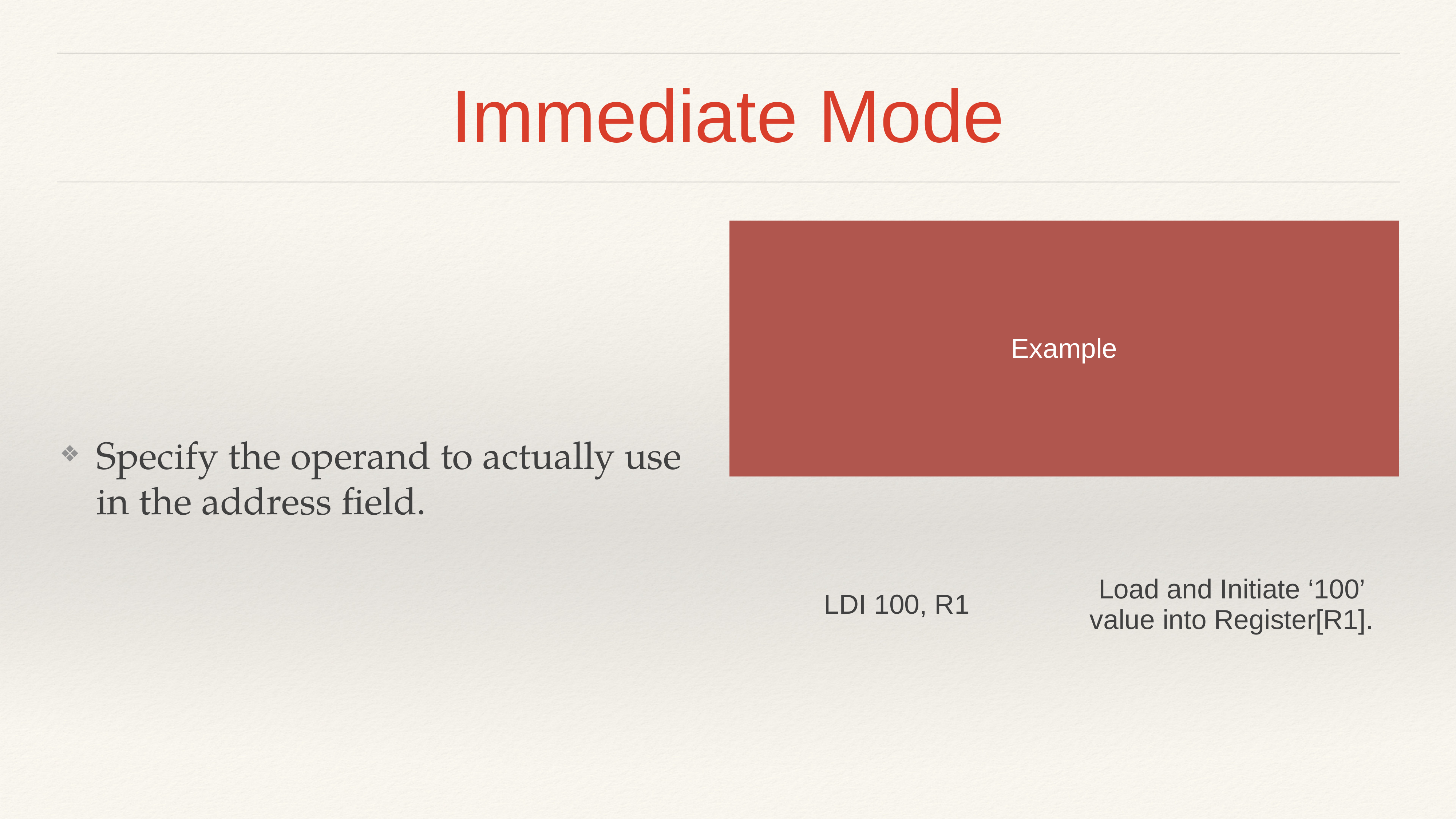

# Immediate Mode
Specify the operand to actually use in the address field.
| Example |  |
| --- | --- |
| LDI 100, R1 | Load and Initiate ‘100’ value into Register[R1]. |